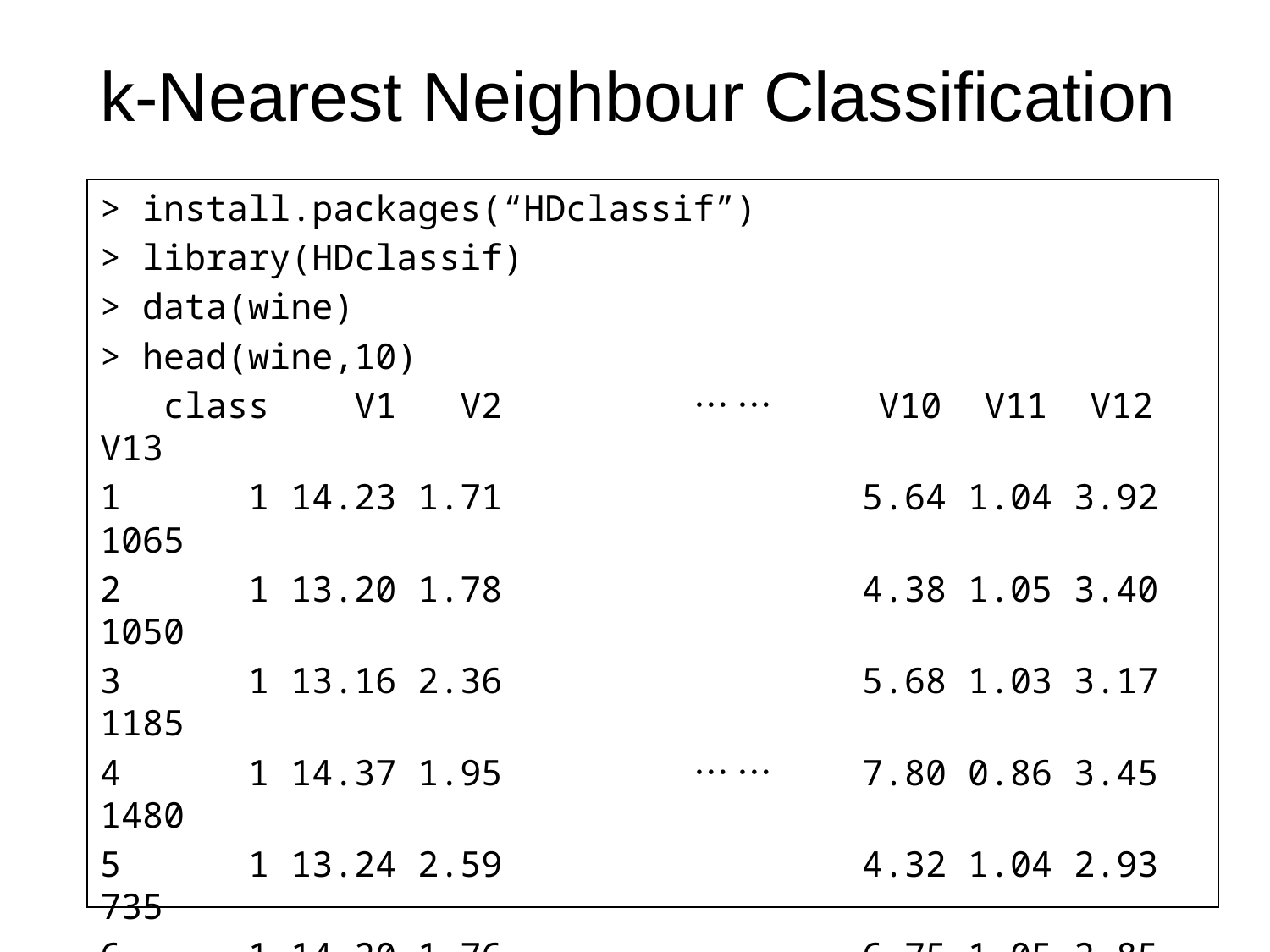

# k-Nearest Neighbour Classification
> install.packages(“HDclassif”)
> library(HDclassif)
> data(wine)
> head(wine,10)
   class    V1   V2	  　… …	 V10  V11  V12  V13
1      1 14.23 1.71			5.64 1.04 3.92 1065
2      1 13.20 1.78			4.38 1.05 3.40 1050
3      1 13.16 2.36			5.68 1.03 3.17 1185
4      1 14.37 1.95	  　… …	7.80 0.86 3.45 1480
5      1 13.24 2.59			4.32 1.04 2.93  735
6      1 14.20 1.76			6.75 1.05 2.85 1450
7      1 14.39 1.87			5.25 1.02 3.58 1290
8      1 14.06 2.15			5.05 1.06 3.58 1295
9      1 14.83 1.64			5.20 1.08 2.85 1045